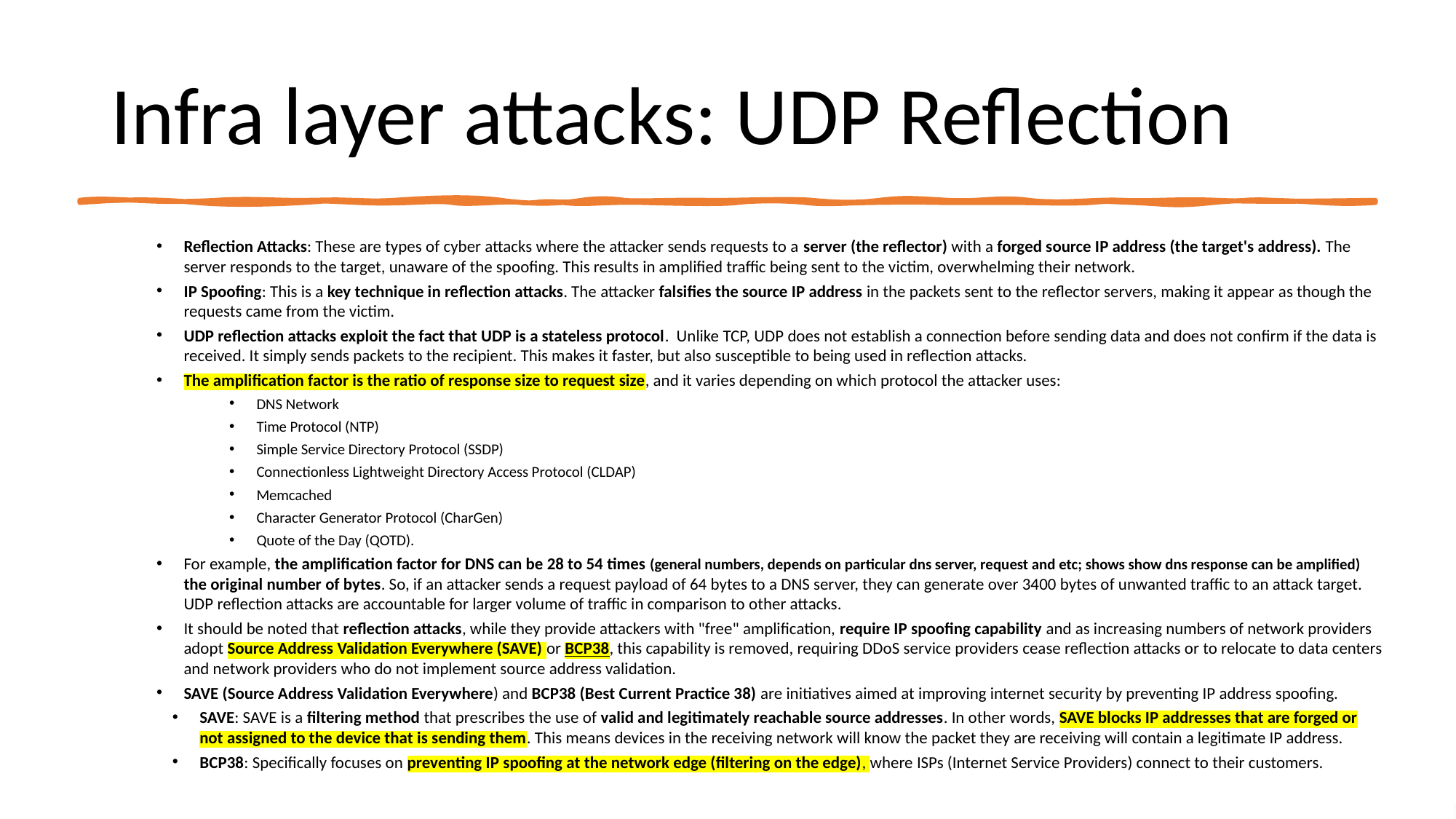

# Infra layer attacks: UDP Reflection

Reflection Attacks: These are types of cyber attacks where the attacker sends requests to a server (the reflector) with a forged source IP address (the target's address). The server responds to the target, unaware of the spoofing. This results in amplified traffic being sent to the victim, overwhelming their network.
IP Spoofing: This is a key technique in reflection attacks. The attacker falsifies the source IP address in the packets sent to the reflector servers, making it appear as though the requests came from the victim.
UDP reflection attacks exploit the fact that UDP is a stateless protocol.  Unlike TCP, UDP does not establish a connection before sending data and does not confirm if the data is received. It simply sends packets to the recipient. This makes it faster, but also susceptible to being used in reflection attacks.
The amplification factor is the ratio of response size to request size, and it varies depending on which protocol the attacker uses:
DNS Network
Time Protocol (NTP)
Simple Service Directory Protocol (SSDP)
Connectionless Lightweight Directory Access Protocol (CLDAP)
Memcached
Character Generator Protocol (CharGen)
Quote of the Day (QOTD).
For example, the amplification factor for DNS can be 28 to 54 times (general numbers, depends on particular dns server, request and etc; shows show dns response can be amplified) the original number of bytes. So, if an attacker sends a request payload of 64 bytes to a DNS server, they can generate over 3400 bytes of unwanted traffic to an attack target. UDP reflection attacks are accountable for larger volume of traffic in comparison to other attacks.
It should be noted that reflection attacks, while they provide attackers with "free" amplification, require IP spoofing capability and as increasing numbers of network providers adopt Source Address Validation Everywhere (SAVE) or BCP38, this capability is removed, requiring DDoS service providers cease reflection attacks or to relocate to data centers and network providers who do not implement source address validation.
SAVE (Source Address Validation Everywhere) and BCP38 (Best Current Practice 38) are initiatives aimed at improving internet security by preventing IP address spoofing.
SAVE: SAVE is a filtering method that prescribes the use of valid and legitimately reachable source addresses. In other words, SAVE blocks IP addresses that are forged or not assigned to the device that is sending them. This means devices in the receiving network will know the packet they are receiving will contain a legitimate IP address.
BCP38: Specifically focuses on preventing IP spoofing at the network edge (filtering on the edge), where ISPs (Internet Service Providers) connect to their customers.